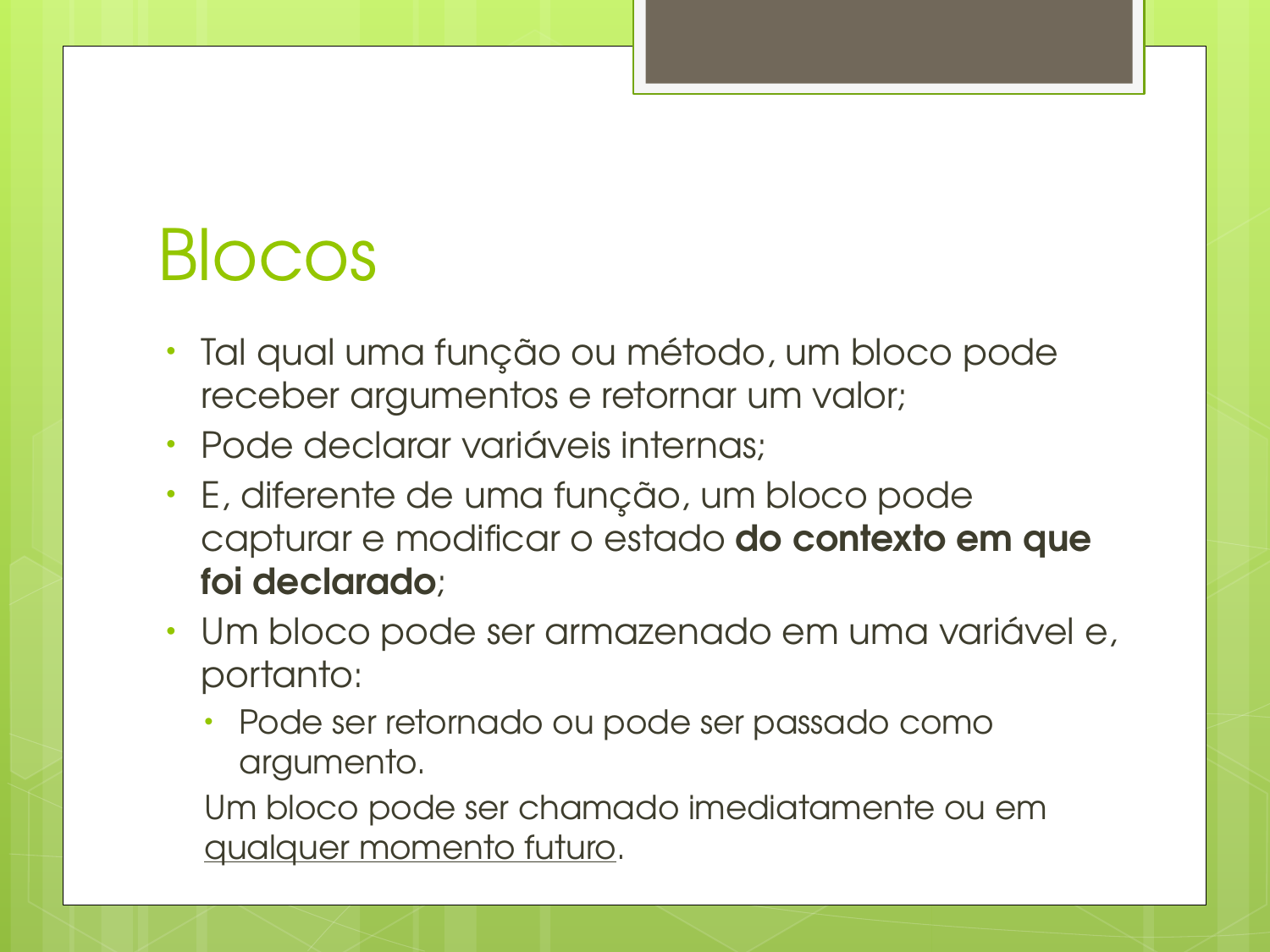

# Blocos
Tal qual uma função ou método, um bloco pode receber argumentos e retornar um valor;
Pode declarar variáveis internas;
E, diferente de uma função, um bloco pode capturar e modificar o estado do contexto em que foi declarado;
Um bloco pode ser armazenado em uma variável e, portanto:
Pode ser retornado ou pode ser passado como argumento.
Um bloco pode ser chamado imediatamente ou em qualquer momento futuro.